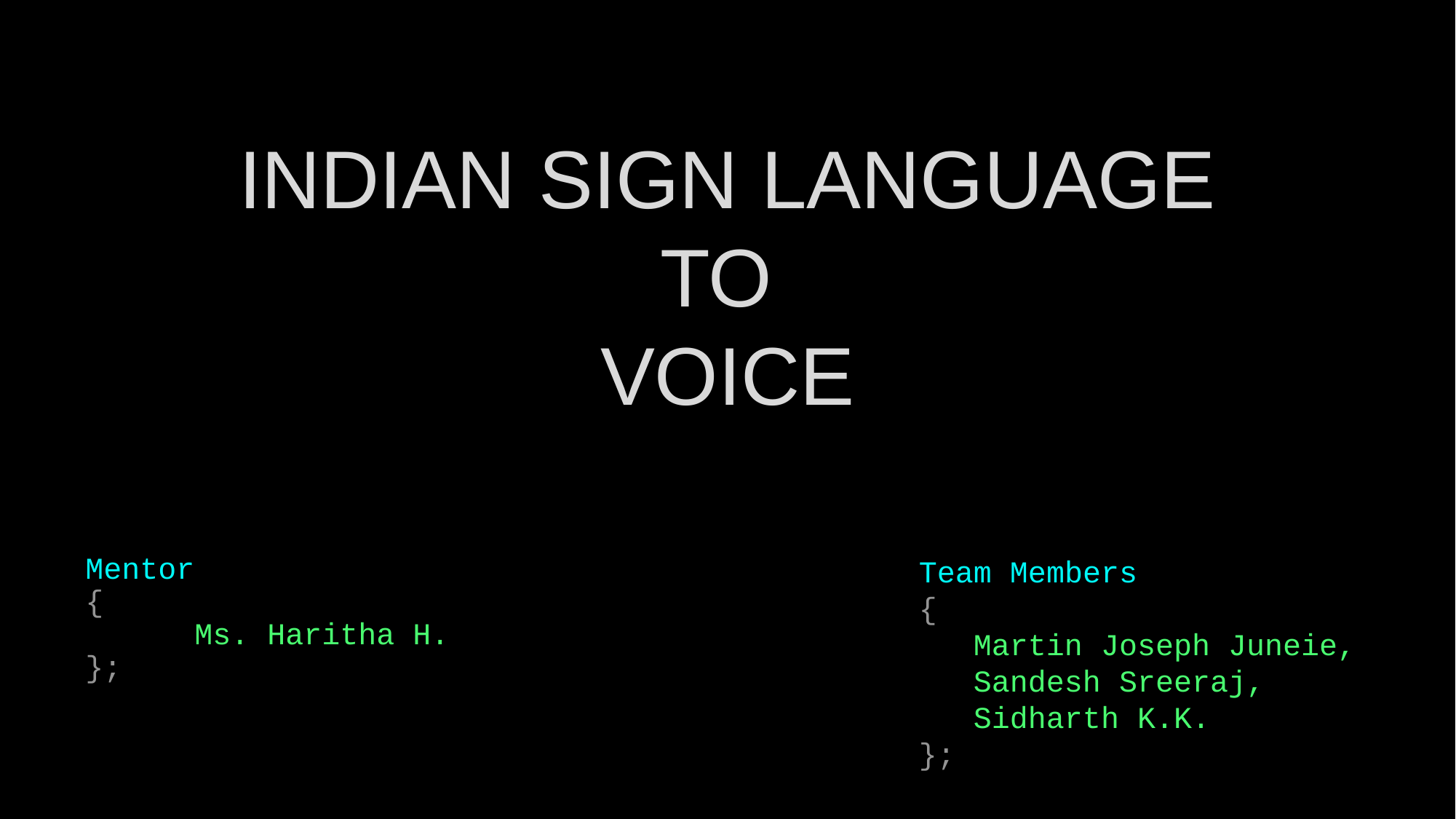

INDIAN SIGN LANGUAGE
TO
VOICE
Mentor
{
	Ms. Haritha H.
};

Team Members
{
Martin Joseph Juneie,
Sandesh Sreeraj,
Sidharth K.K.
};